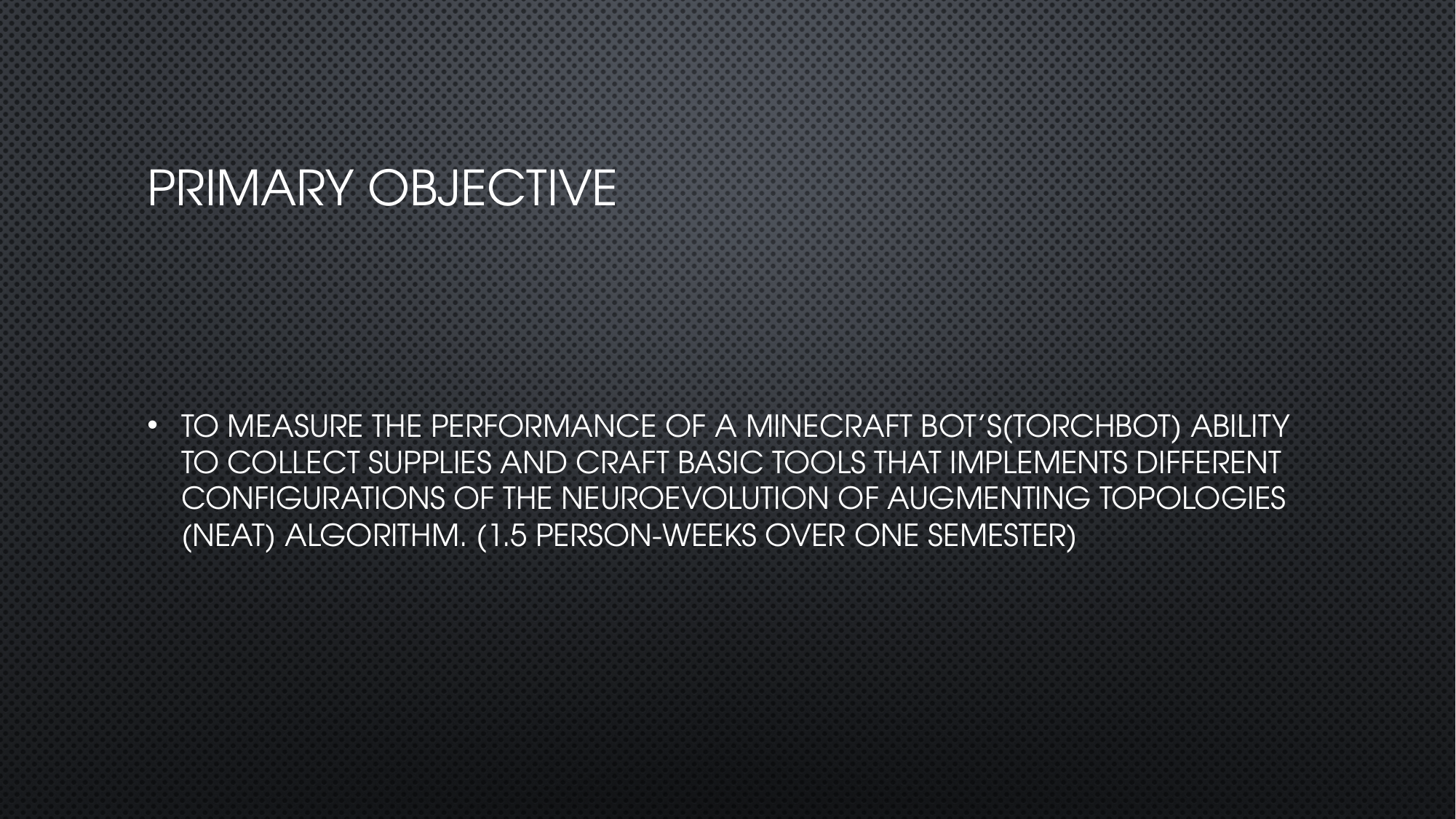

# Primary Objective
To measure the performance of a Minecraft bot’s(Torchbot) ability to collect supplies and craft basic tools that implements different configurations of the NeuroEvolution of Augmenting Topologies (NEAT) algorithm. (1.5 person-weeks over one semester)